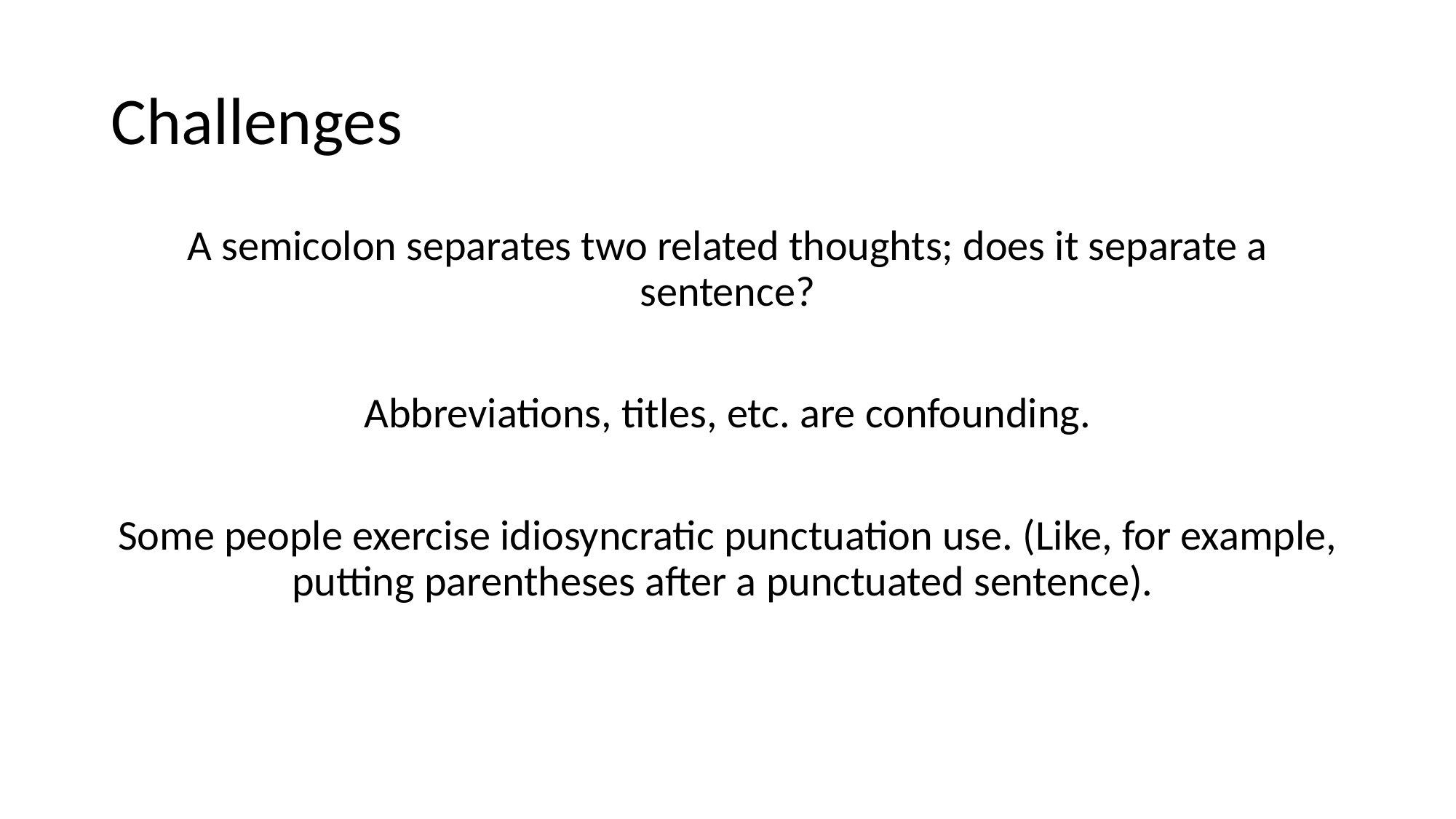

# Challenges
A semicolon separates two related thoughts; does it separate a sentence?

Abbreviations, titles, etc. are confounding.

Some people exercise idiosyncratic punctuation use. (Like, for example, putting parentheses after a punctuated sentence).